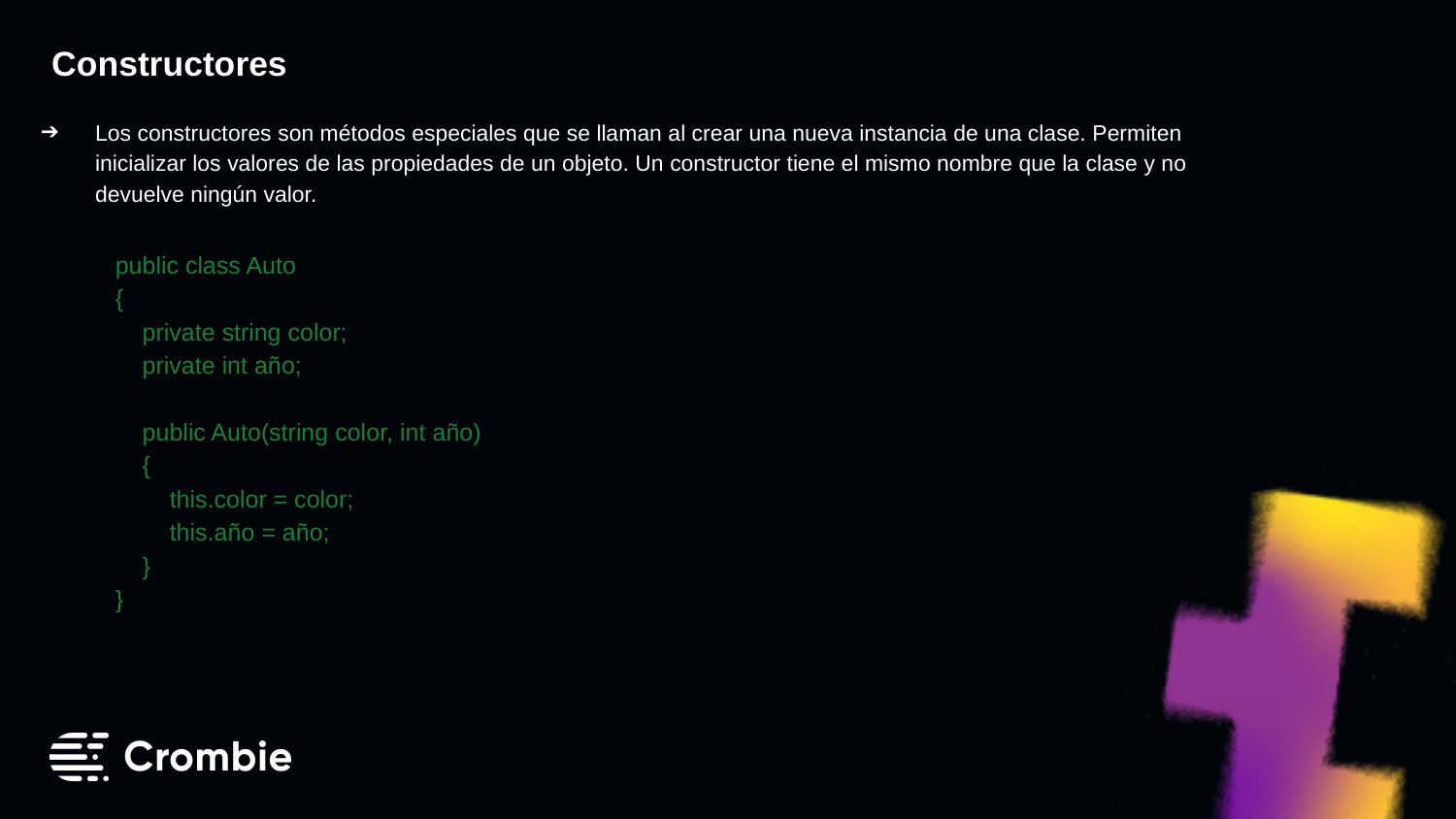

# Constructores
Los constructores son métodos especiales que se llaman al crear una nueva instancia de una clase. Permiten inicializar los valores de las propiedades de un objeto. Un constructor tiene el mismo nombre que la clase y no devuelve ningún valor.

public class Auto
{
    private string color;
    private int año;

    public Auto(string color, int año)
    {
        this.color = color;
        this.año = año;
    }
}